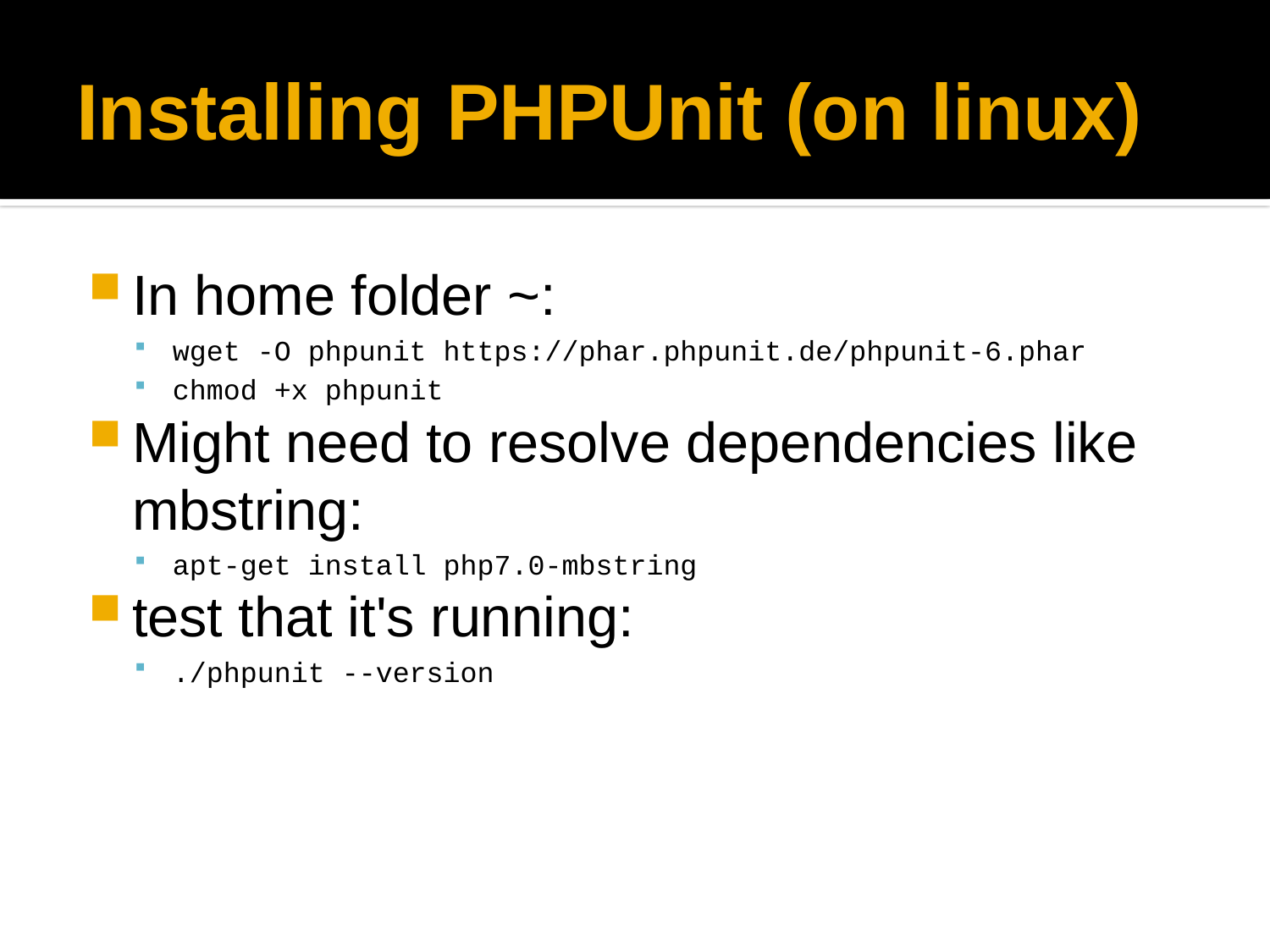

# Installing PHPUnit (on linux)
In home folder ~:
wget -O phpunit https://phar.phpunit.de/phpunit-6.phar
chmod +x phpunit
Might need to resolve dependencies like mbstring:
apt-get install php7.0-mbstring
test that it's running:
./phpunit --version